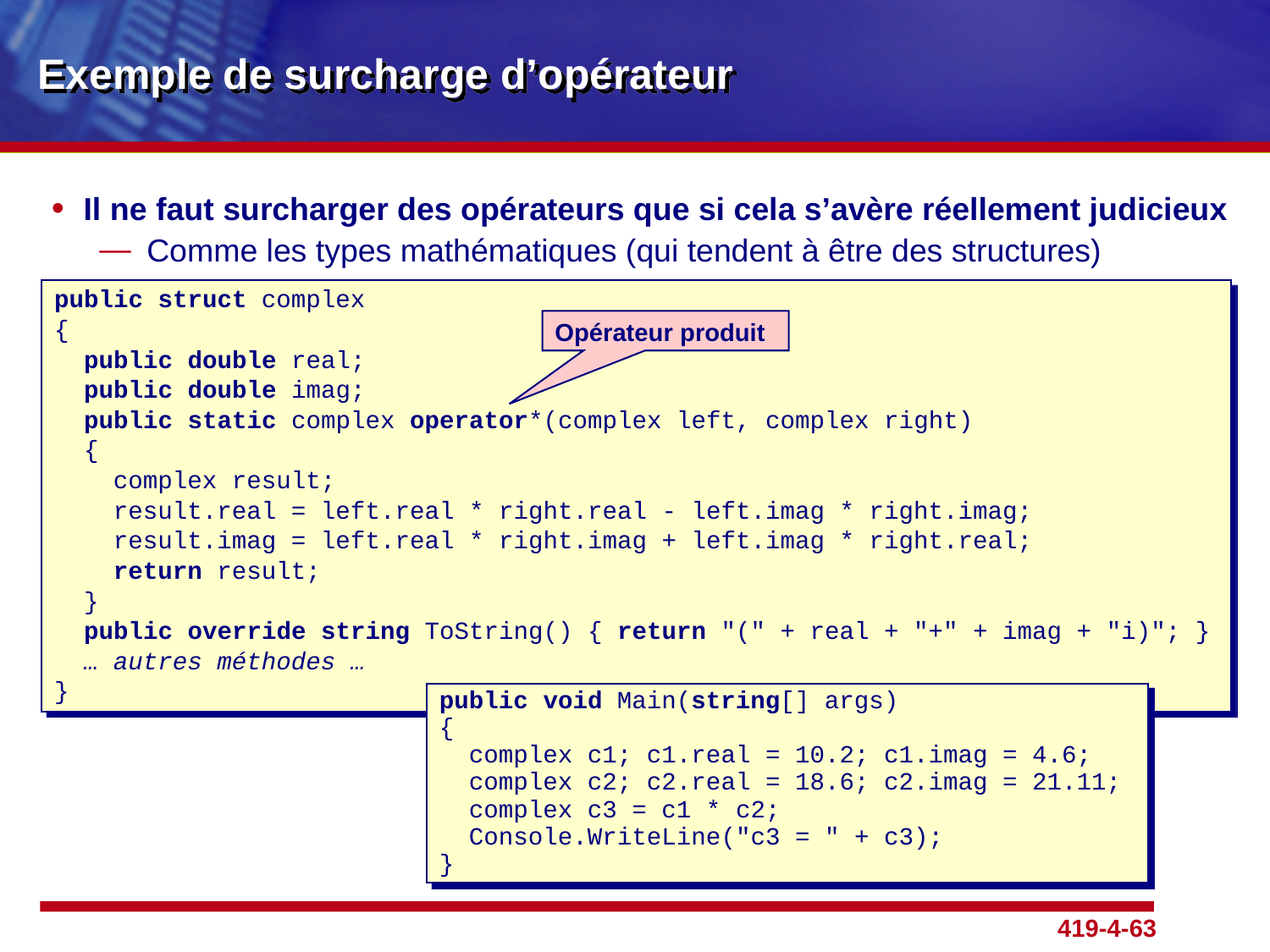

# Exemple de surcharge d’opérateur
Il ne faut surcharger des opérateurs que si cela s’avère réellement judicieux
Comme les types mathématiques (qui tendent à être des structures)
public struct complex
{
  public double real;
  public double imag;
  public static complex operator*(complex left, complex right)
  {
    complex result;
    result.real = left.real * right.real - left.imag * right.imag;
    result.imag = left.real * right.imag + left.imag * right.real;
    return result;
  }
  public override string ToString() { return "(" + real + "+" + imag + "i)"; }
  … autres méthodes …
}
Opérateur produit
public void Main(string[] args)
{
  complex c1; c1.real = 10.2; c1.imag = 4.6;
  complex c2; c2.real = 18.6; c2.imag = 21.11;
  complex c3 = c1 * c2;
  Console.WriteLine("c3 = " + c3);
}